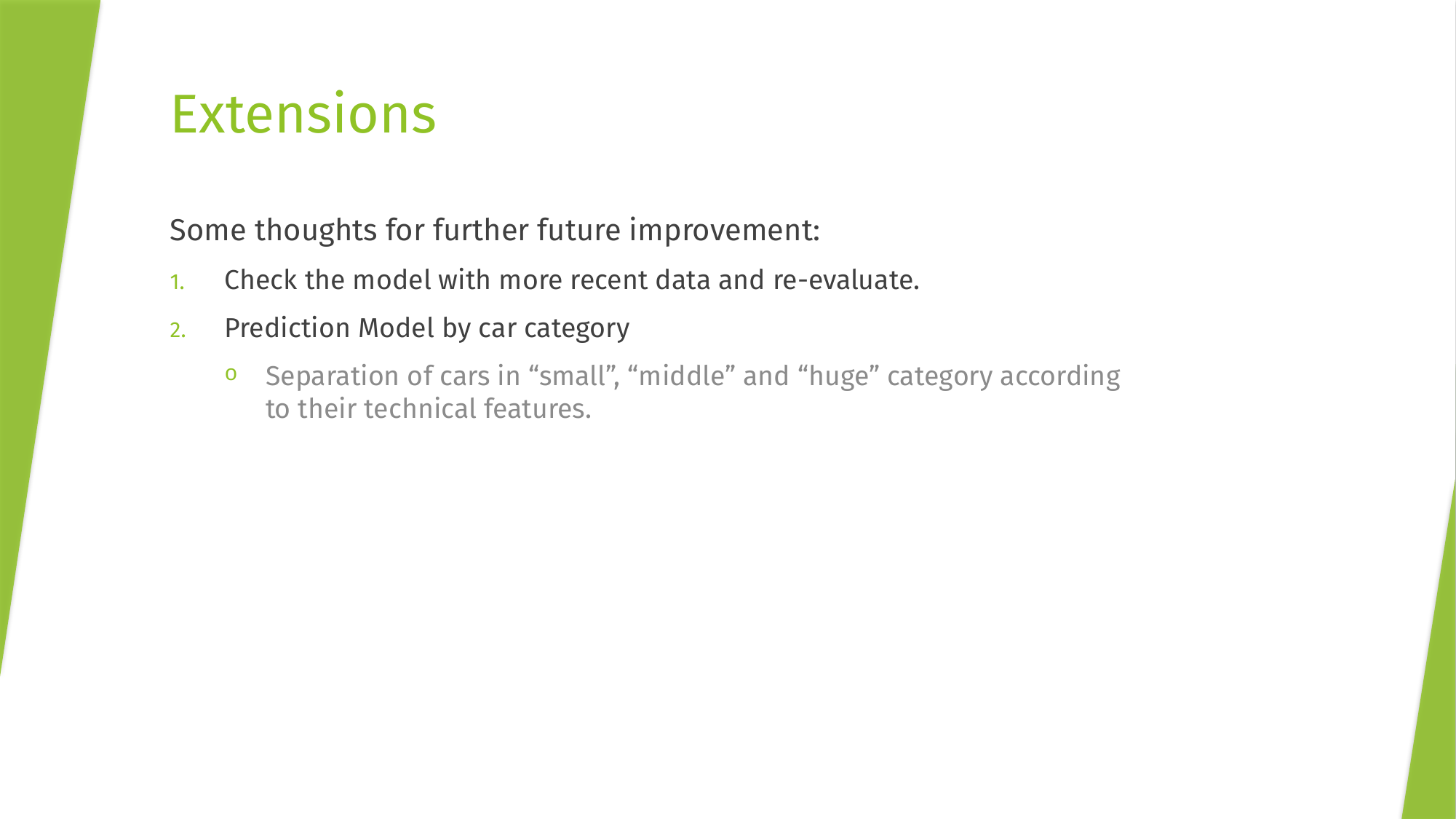

# Extensions
Some thoughts for further future improvement:
Check the model with more recent data and re-evaluate.
Prediction Model by car category
Separation of cars in “small”, “middle” and “huge” category according to their technical features.